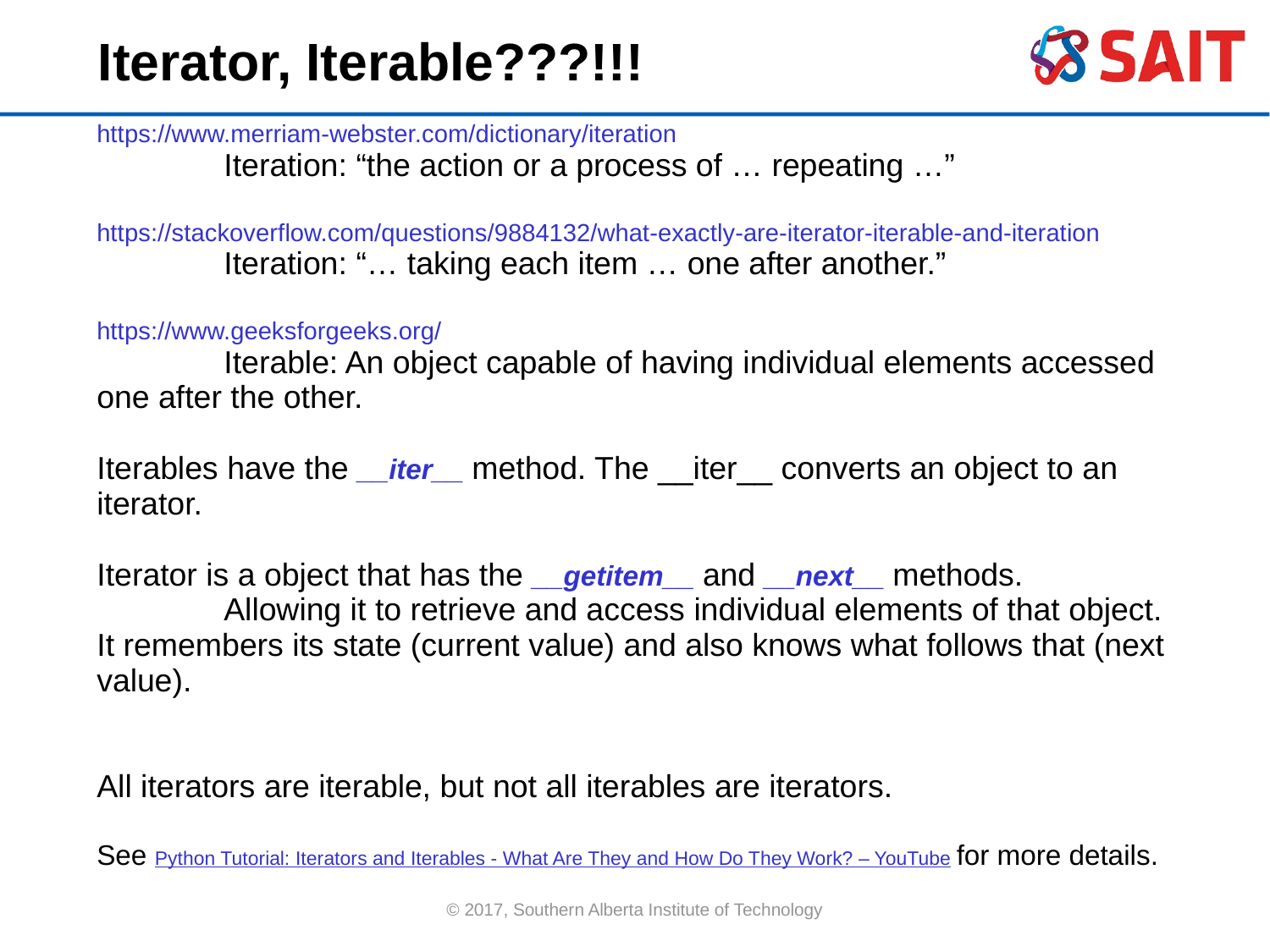

Iterator, Iterable???!!!
https://www.merriam-webster.com/dictionary/iteration
	Iteration: “the action or a process of … repeating …”

https://stackoverflow.com/questions/9884132/what-exactly-are-iterator-iterable-and-iteration
	Iteration: “… taking each item … one after another.”

https://www.geeksforgeeks.org/
	Iterable: An object capable of having individual elements accessed one after the other.

Iterables have the __iter__ method. The __iter__ converts an object to an iterator.

Iterator is a object that has the __getitem__ and __next__ methods.
	Allowing it to retrieve and access individual elements of that object. It remembers its state (current value) and also knows what follows that (next value).

All iterators are iterable, but not all iterables are iterators.

See Python Tutorial: Iterators and Iterables - What Are They and How Do They Work? – YouTube for more details.